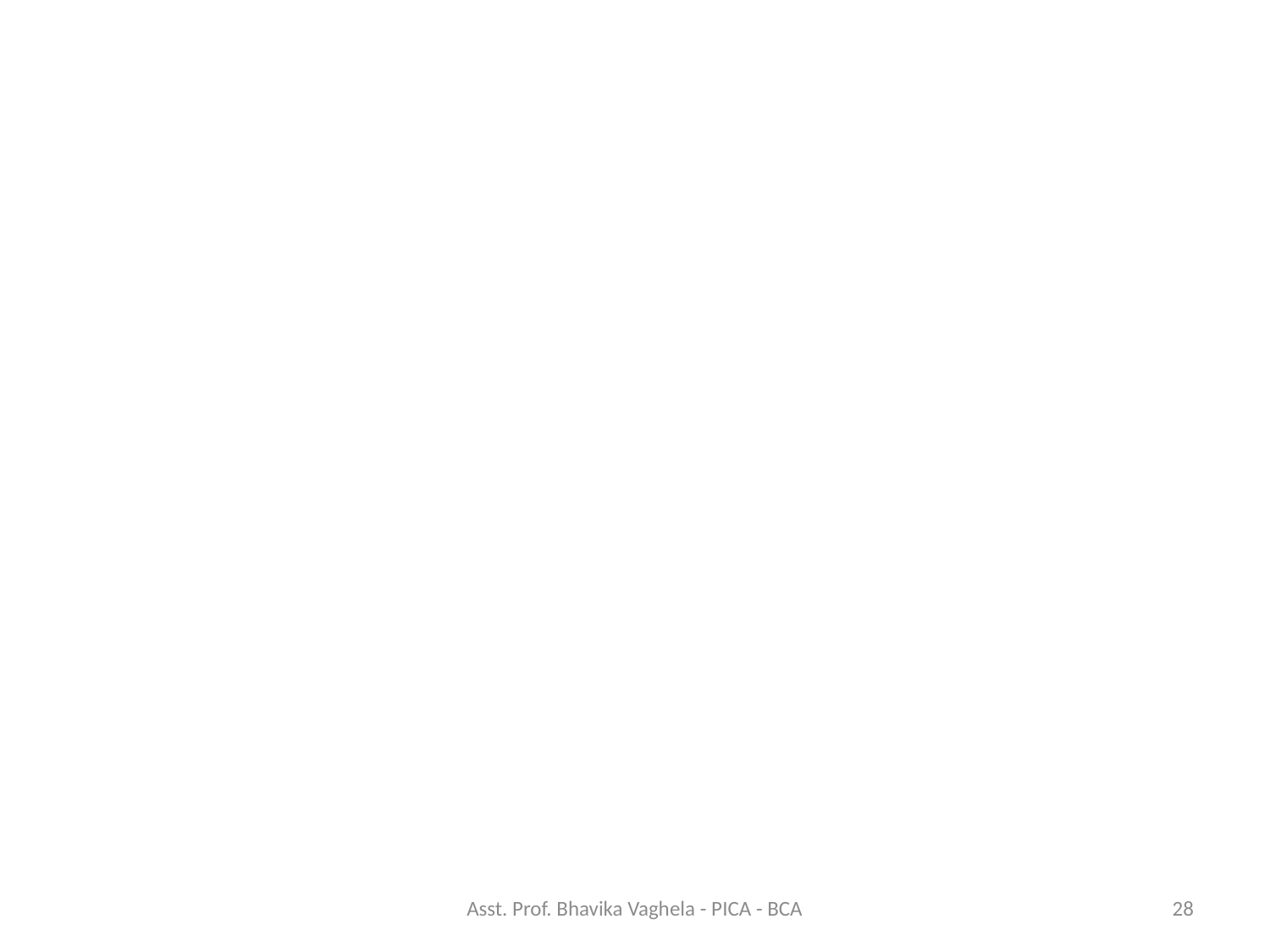

Asst. Prof. Bhavika Vaghela - PICA - BCA
28